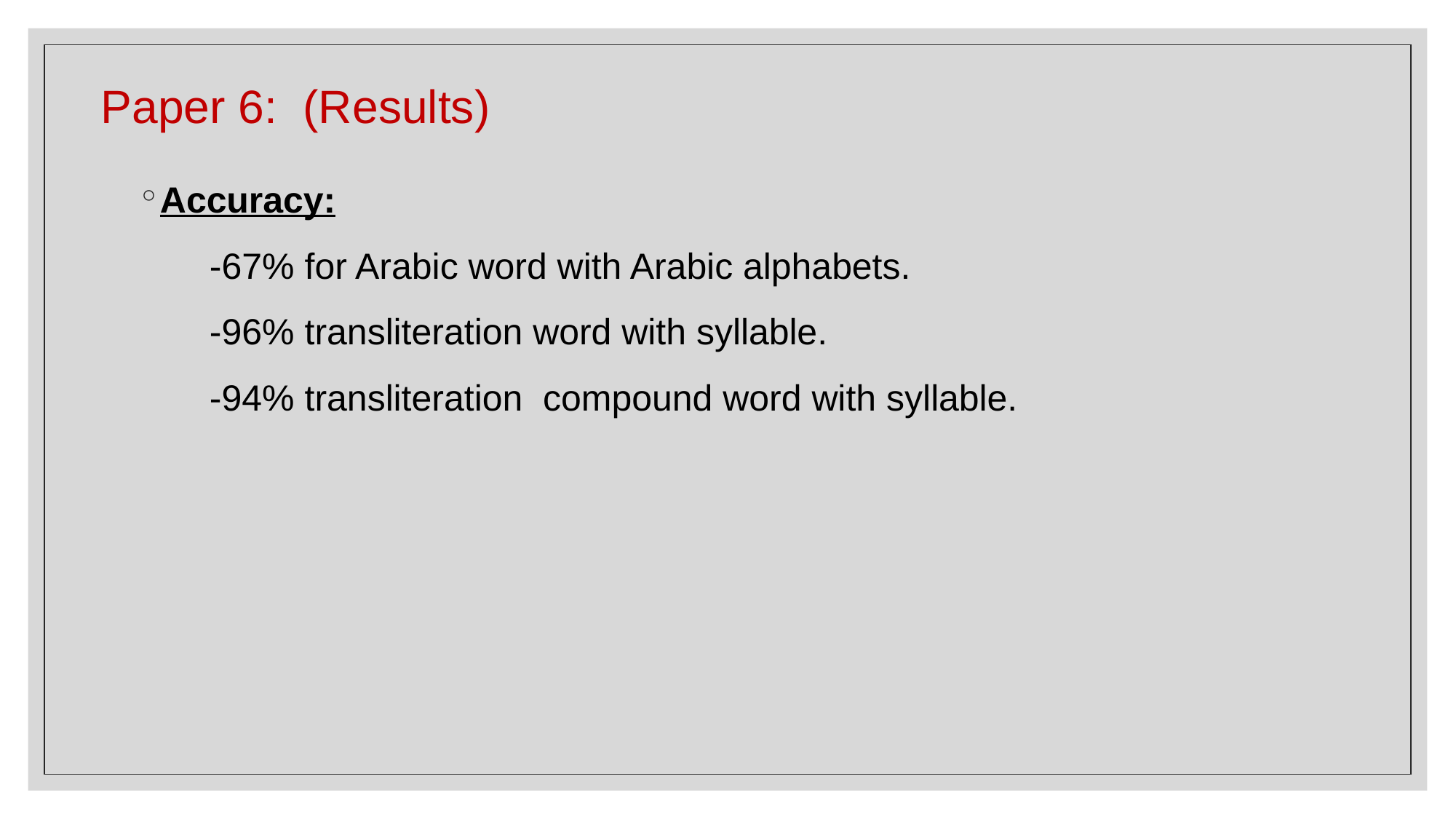

# Paper 6:  (Results)
Accuracy:
       -67% for Arabic word with Arabic alphabets.
       -96% transliteration word with syllable.
       -94% transliteration  compound word with syllable.